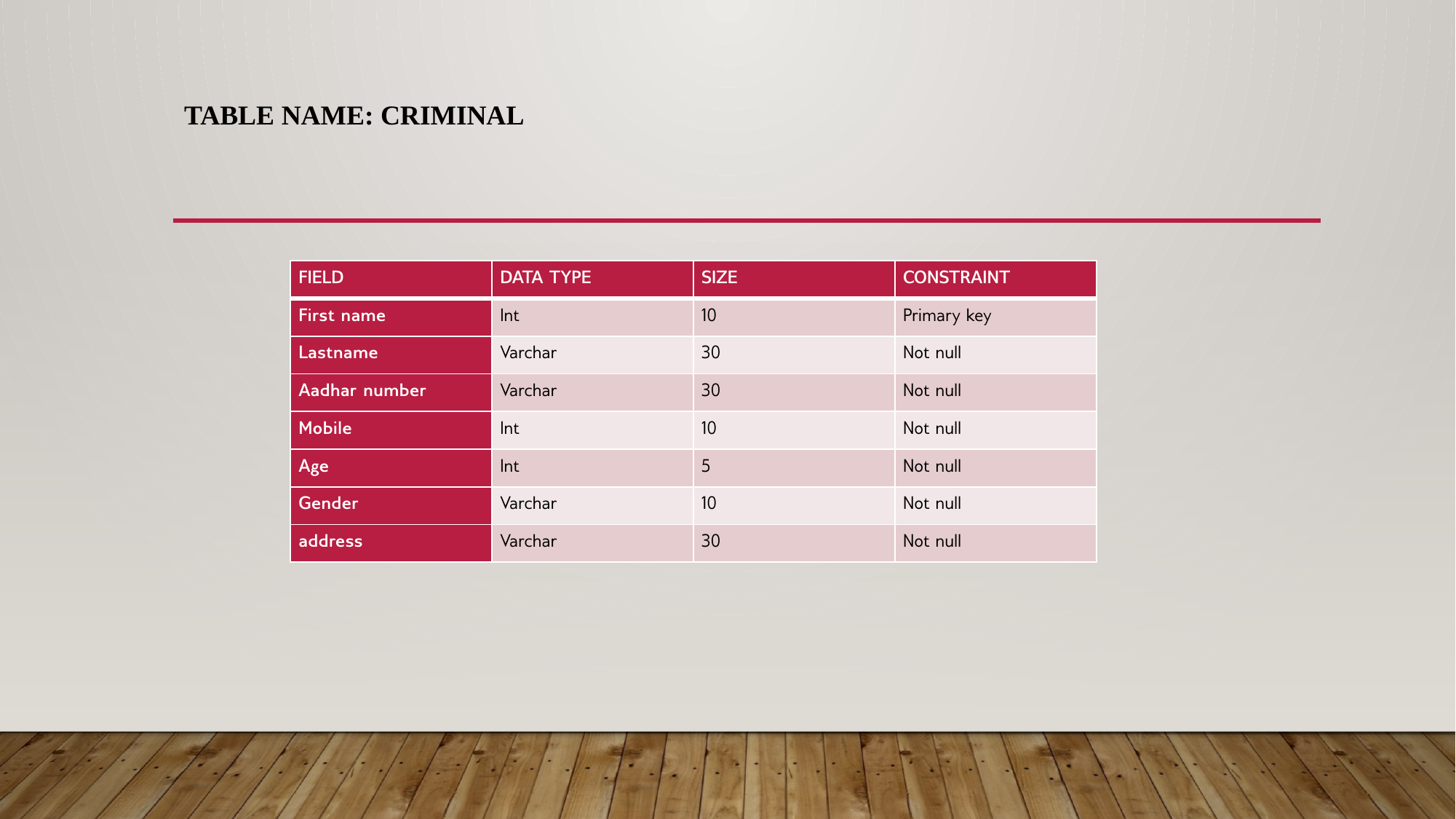

# TABLE NAME: CRIMINAL
| FIELD | DATA TYPE | SIZE | CONSTRAINT |
| --- | --- | --- | --- |
| First name | Int | 10 | Primary key |
| Lastname | Varchar | 30 | Not null |
| Aadhar number | Varchar | 30 | Not null |
| Mobile | Int | 10 | Not null |
| Age | Int | 5 | Not null |
| Gender | Varchar | 10 | Not null |
| address | Varchar | 30 | Not null |